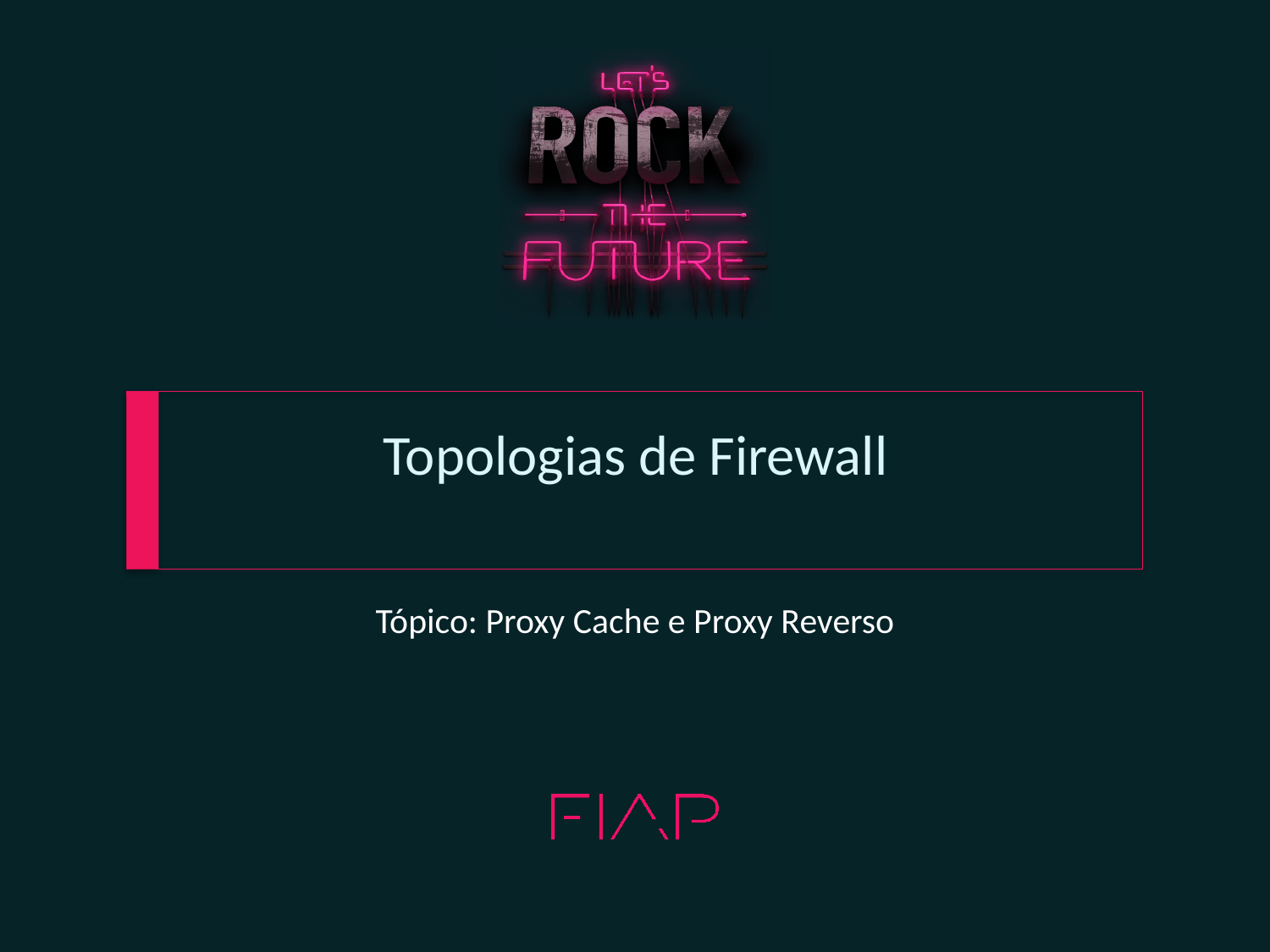

# Topologias de Firewall
Tópico: Proxy Cache e Proxy Reverso